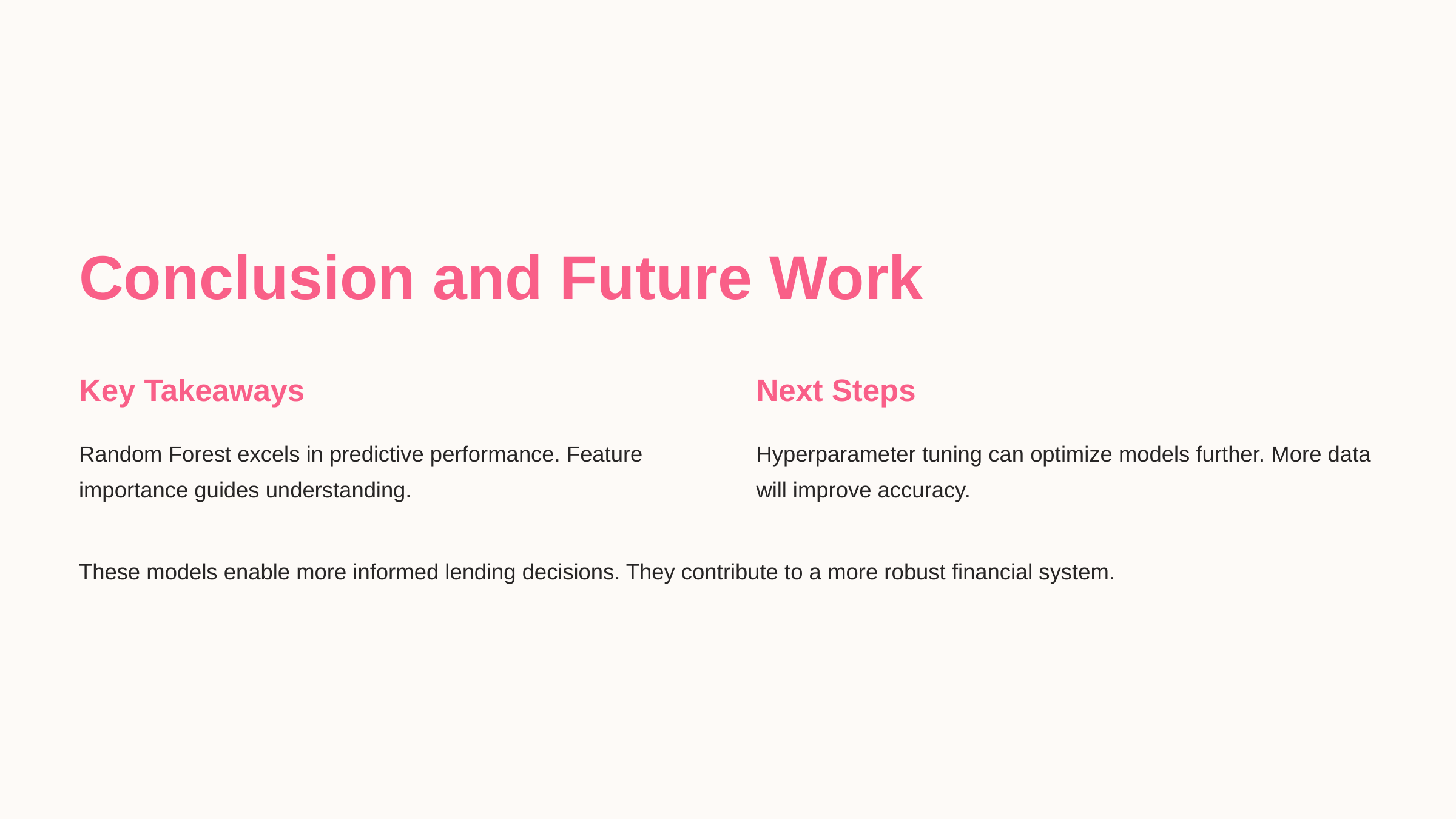

Conclusion and Future Work
Key Takeaways
Next Steps
Random Forest excels in predictive performance. Feature importance guides understanding.
Hyperparameter tuning can optimize models further. More data will improve accuracy.
These models enable more informed lending decisions. They contribute to a more robust financial system.